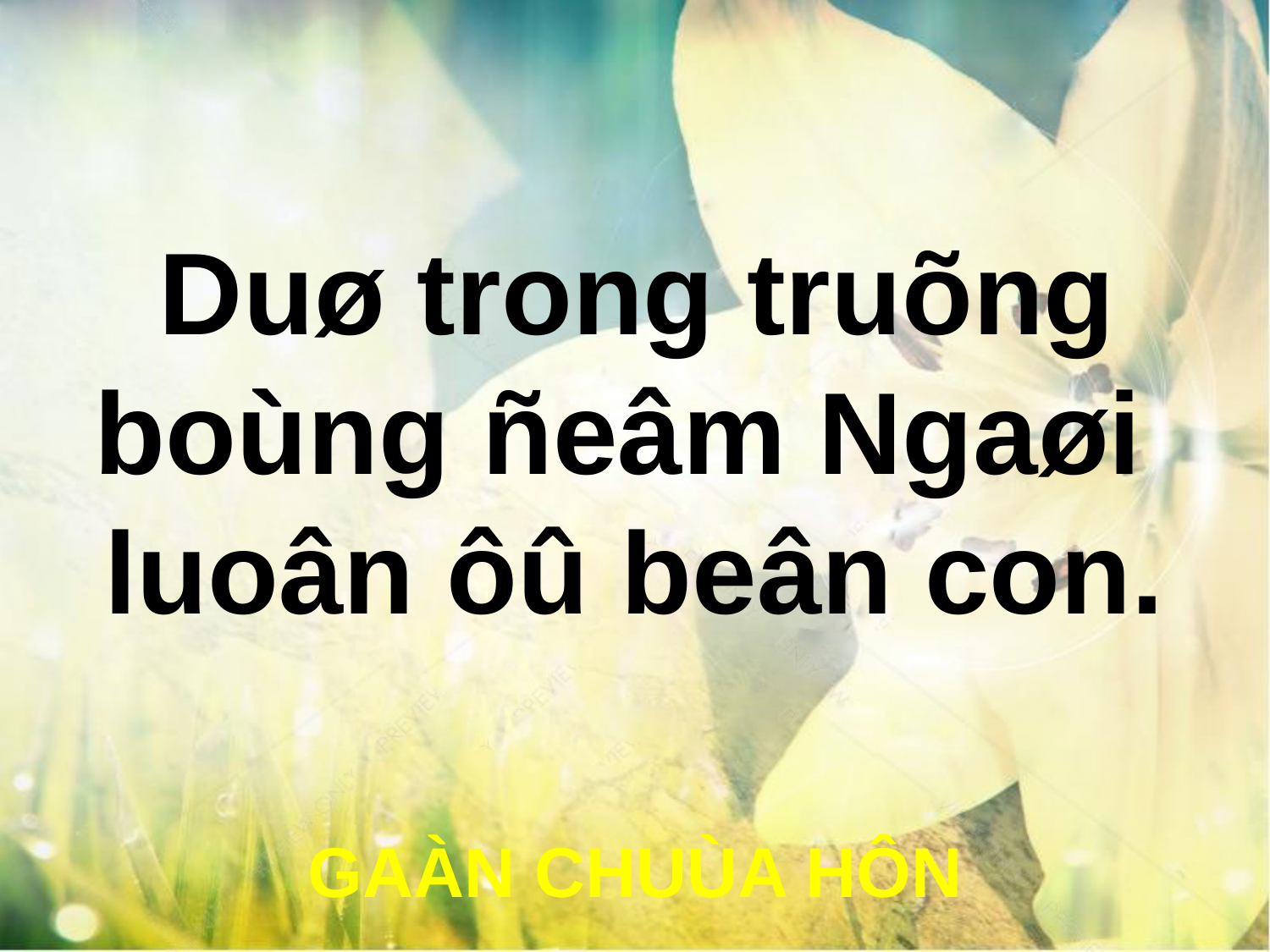

Duø trong truõng
boùng ñeâm Ngaøi
luoân ôû beân con.
GAÀN CHUÙA HÔN